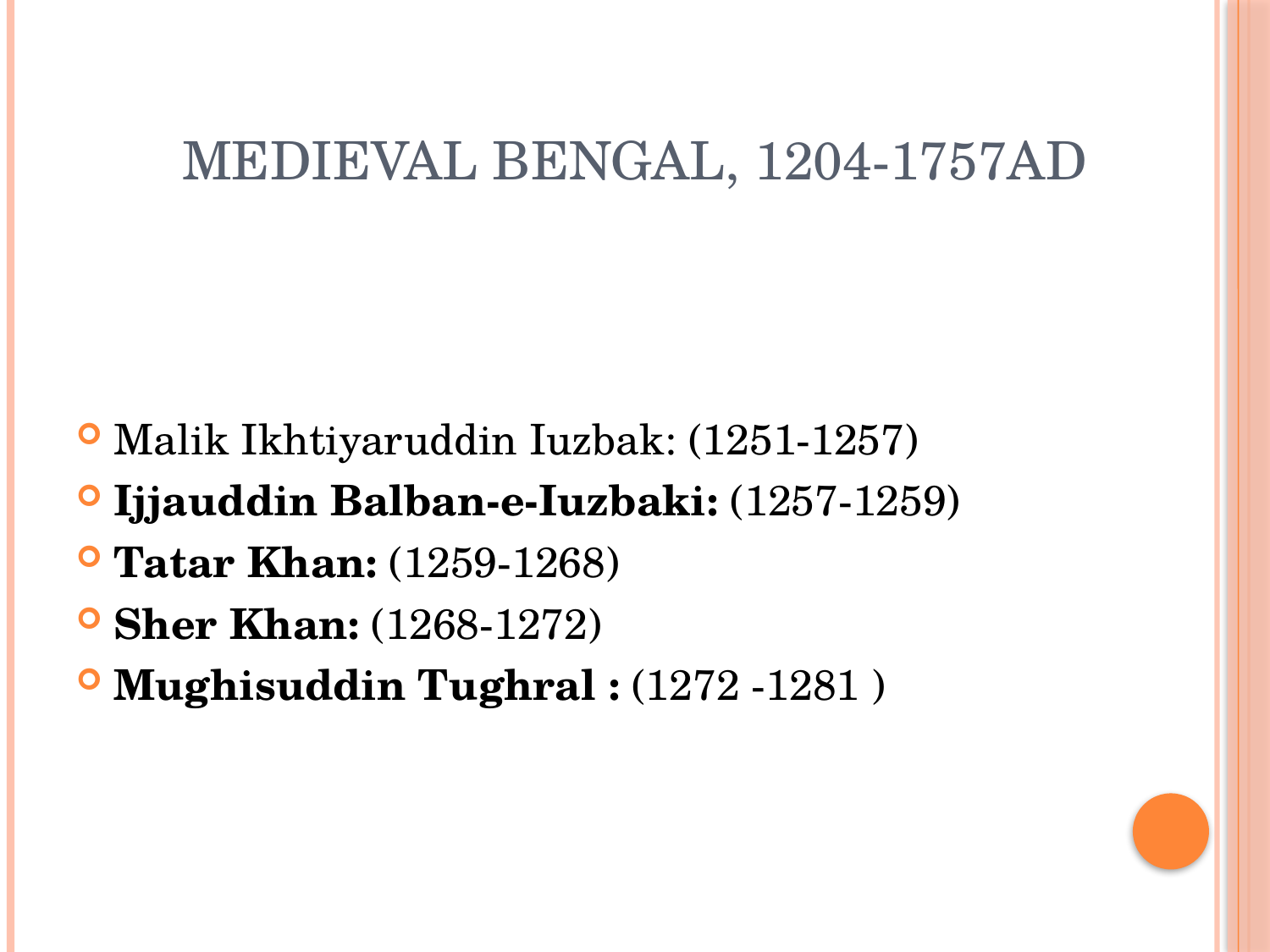

# Medieval Bengal, 1204-1757AD

Malik Ikhtiyaruddin Iuzbak: (1251-1257)
Ijjauddin Balban-e-Iuzbaki: (1257-1259)
Tatar Khan: (1259-1268)
Sher Khan: (1268-1272)
Mughisuddin Tughral : (1272 -1281 )